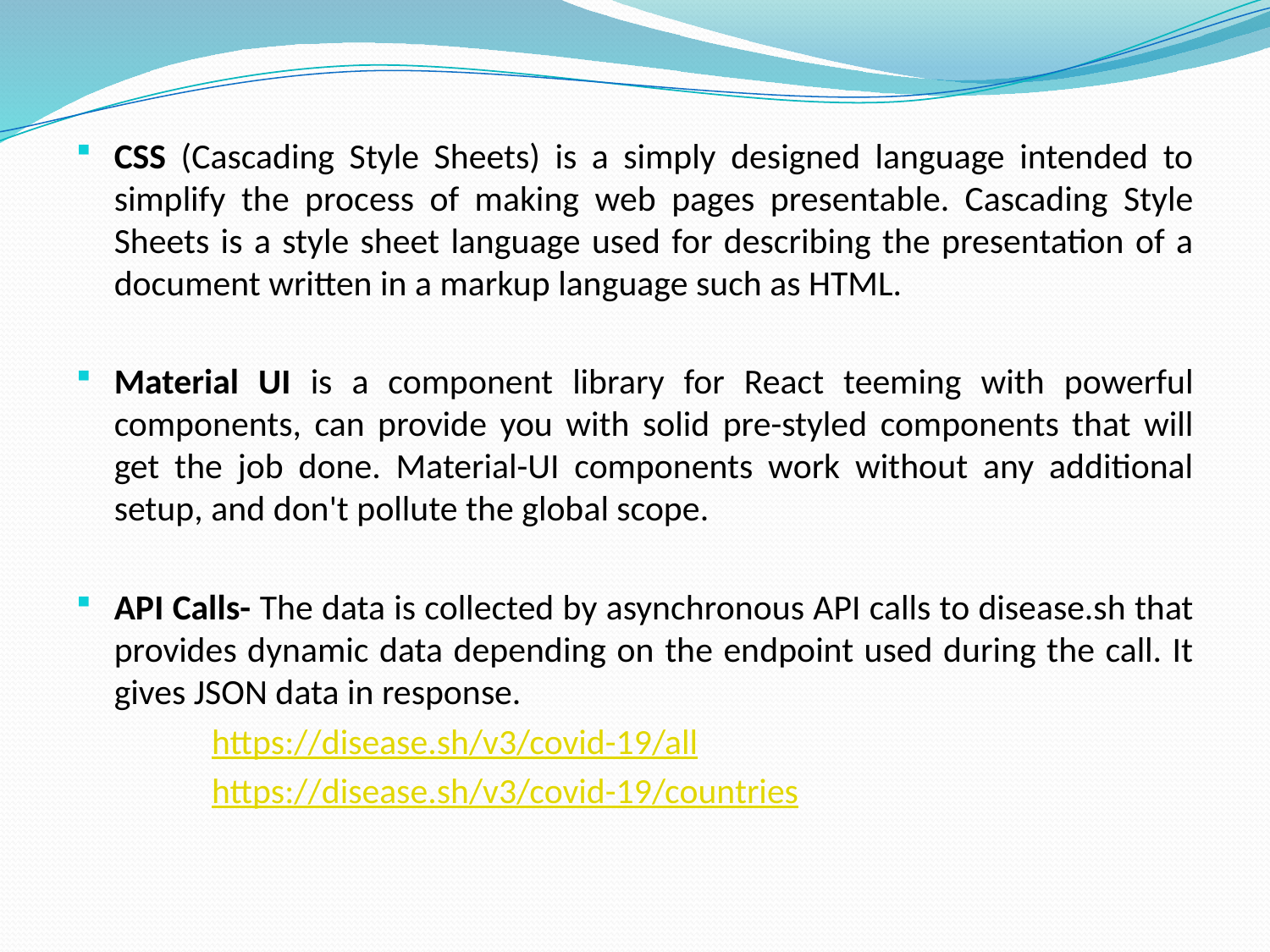

CSS (Cascading Style Sheets) is a simply designed language intended to simplify the process of making web pages presentable. Cascading Style Sheets is a style sheet language used for describing the presentation of a document written in a markup language such as HTML.

Material UI is a component library for React teeming with powerful components, can provide you with solid pre-styled components that will get the job done. Material-UI components work without any additional setup, and don't pollute the global scope.

API Calls- The data is collected by asynchronous API calls to disease.sh that provides dynamic data depending on the endpoint used during the call. It gives JSON data in response.
https://disease.sh/v3/covid-19/all
https://disease.sh/v3/covid-19/countries